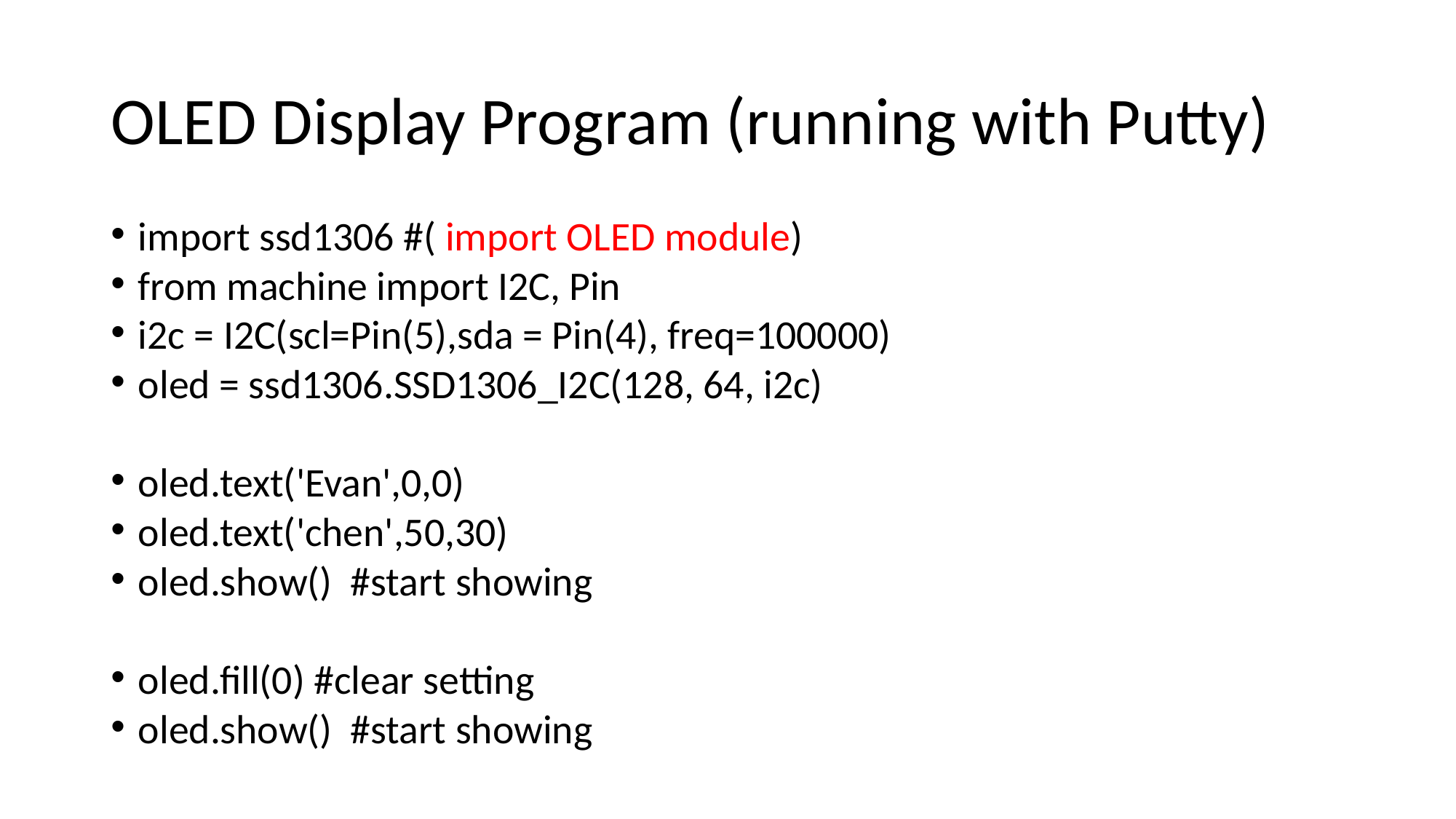

# OLED Display Program (running with Putty)
import ssd1306 #( import OLED module)
from machine import I2C, Pin
i2c = I2C(scl=Pin(5),sda = Pin(4), freq=100000)
oled = ssd1306.SSD1306_I2C(128, 64, i2c)

oled.text('Evan',0,0)
oled.text('chen',50,30)
oled.show()  #start showing

oled.fill(0) #clear setting
oled.show()  #start showing